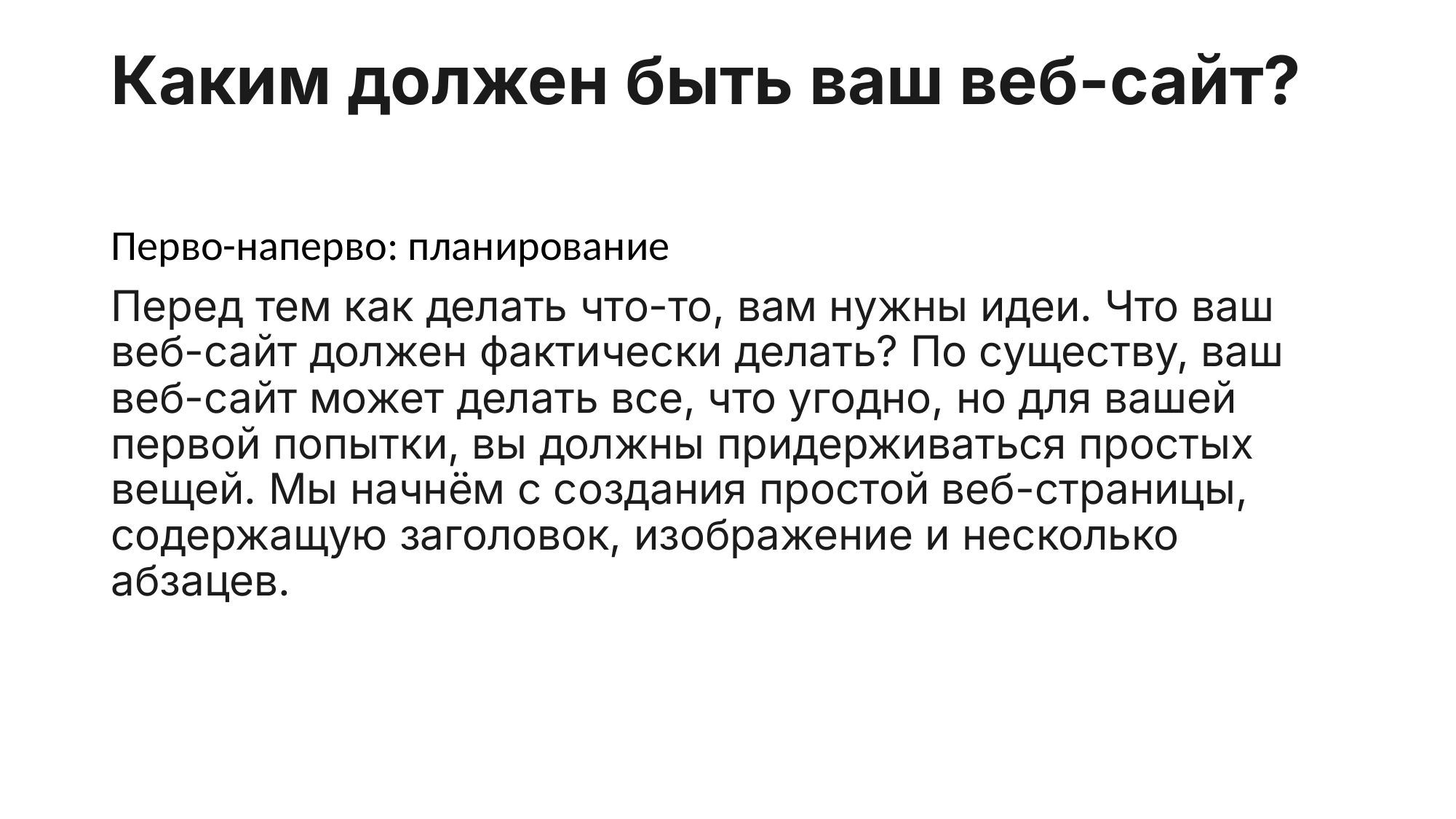

# Каким должен быть ваш веб-сайт?
Перво-наперво: планирование
Перед тем как делать что-то, вам нужны идеи. Что ваш веб-сайт должен фактически делать? По существу, ваш веб-сайт может делать все, что угодно, но для вашей первой попытки, вы должны придерживаться простых вещей. Мы начнём с создания простой веб-страницы, содержащую заголовок, изображение и несколько абзацев.